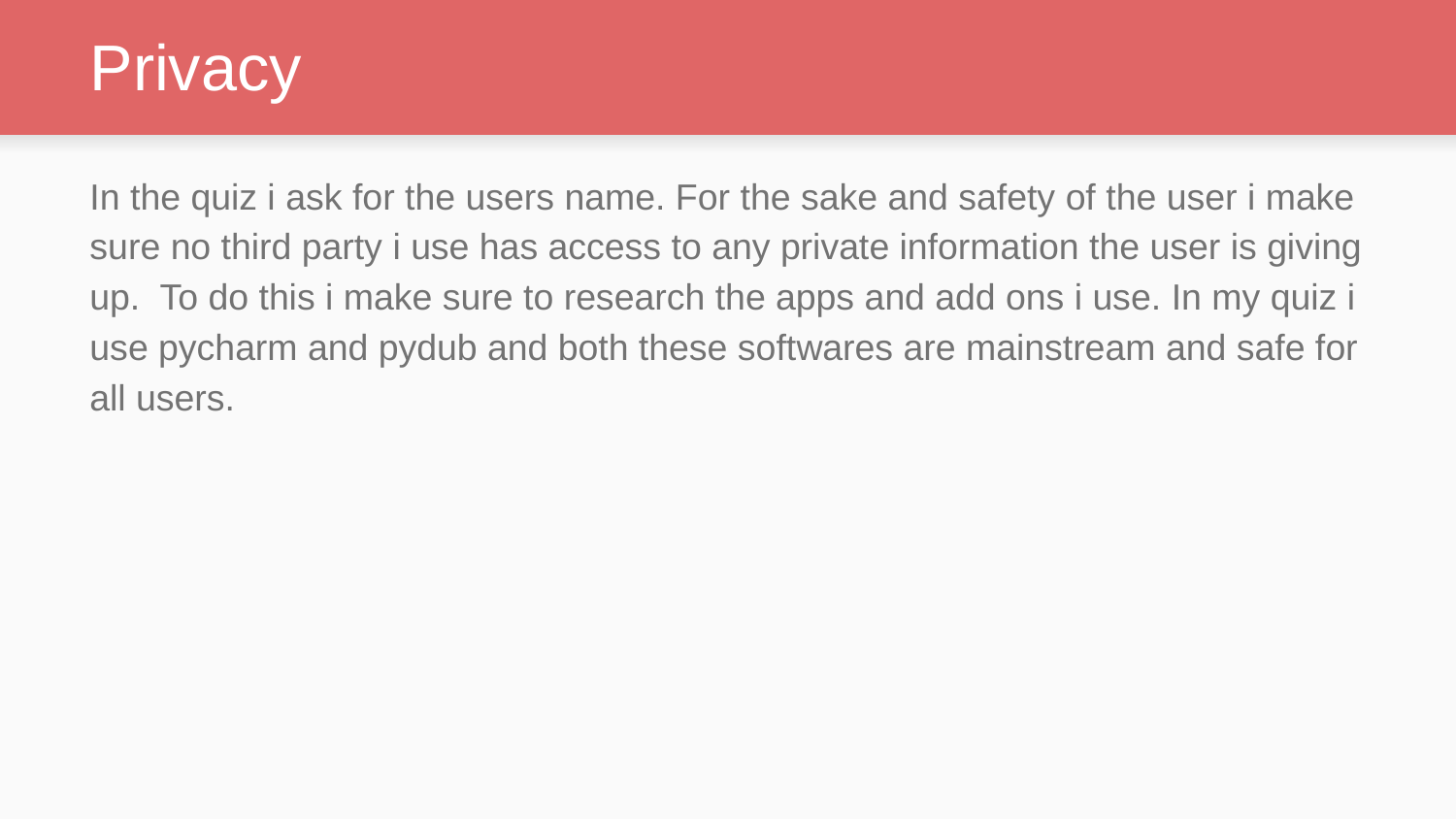

# Privacy
In the quiz i ask for the users name. For the sake and safety of the user i make sure no third party i use has access to any private information the user is giving up.  To do this i make sure to research the apps and add ons i use. In my quiz i use pycharm and pydub and both these softwares are mainstream and safe for all users.